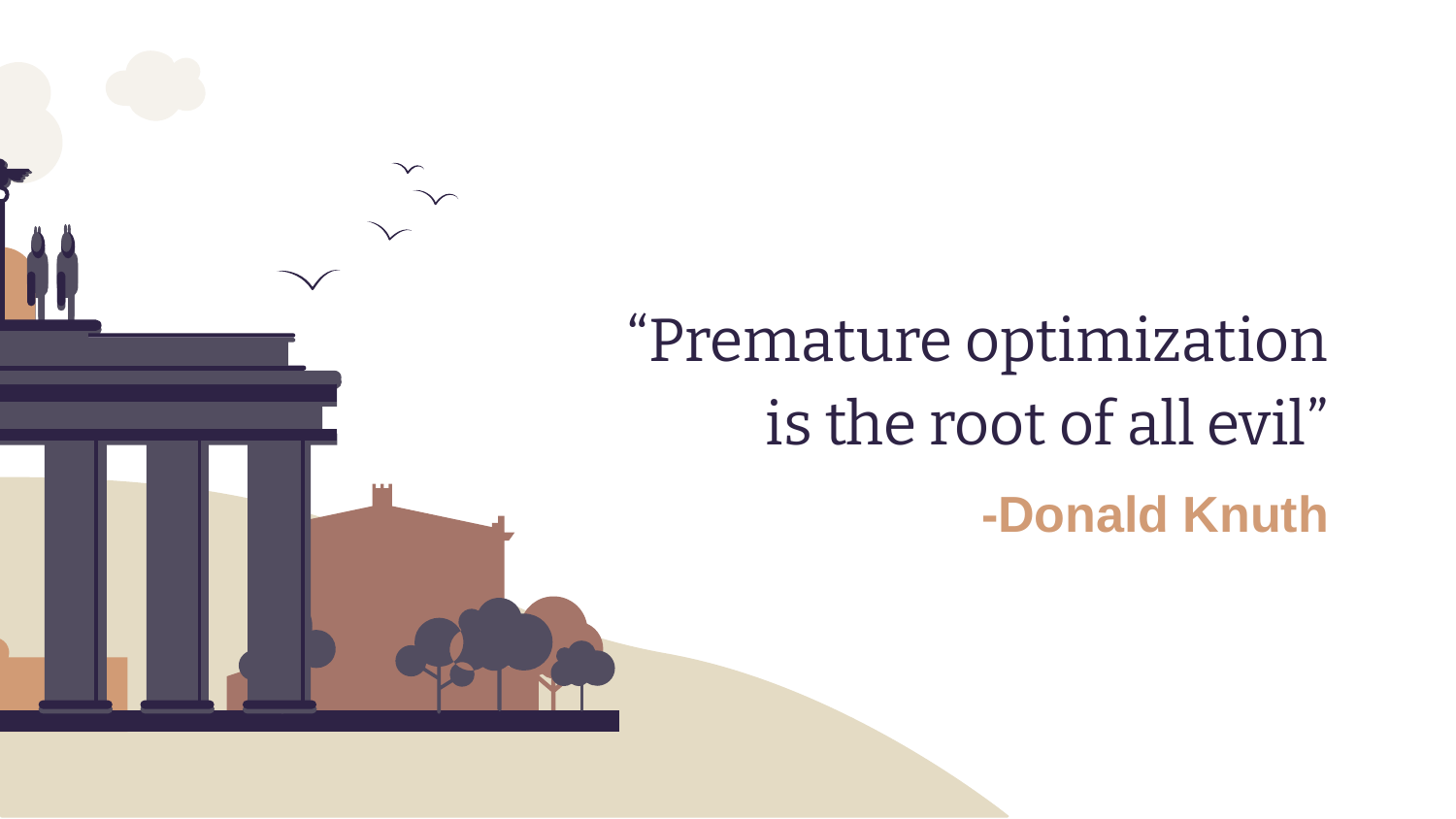

“Premature optimization is the root of all evil”

# -Donald Knuth